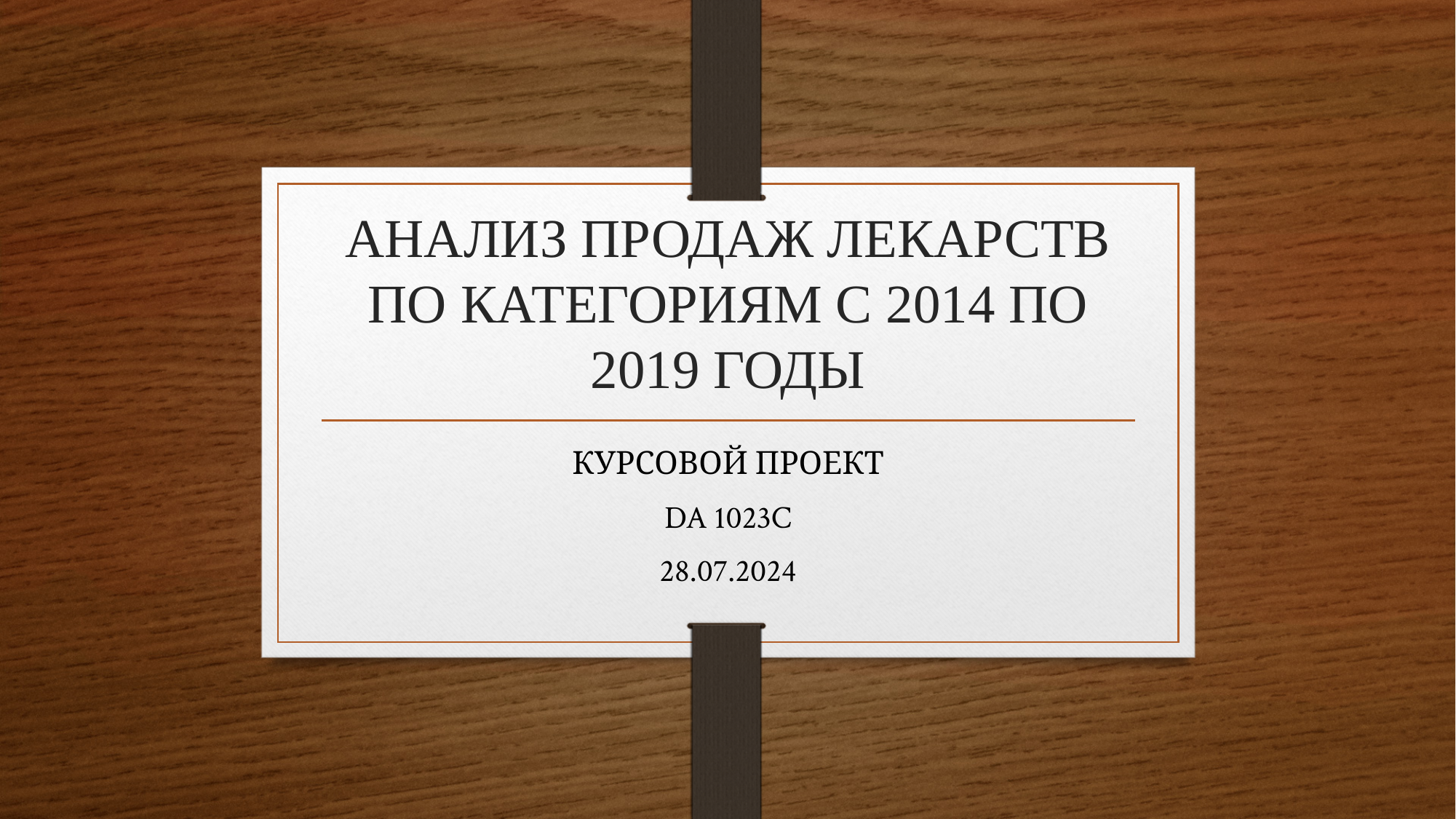

# АНАЛИЗ ПРОДАЖ ЛЕКАРСТВ ПО КАТЕГОРИЯМ С 2014 ПО 2019 ГОДЫ
КУРСОВОЙ ПРОЕКТ
DA 1023C
28.07.2024